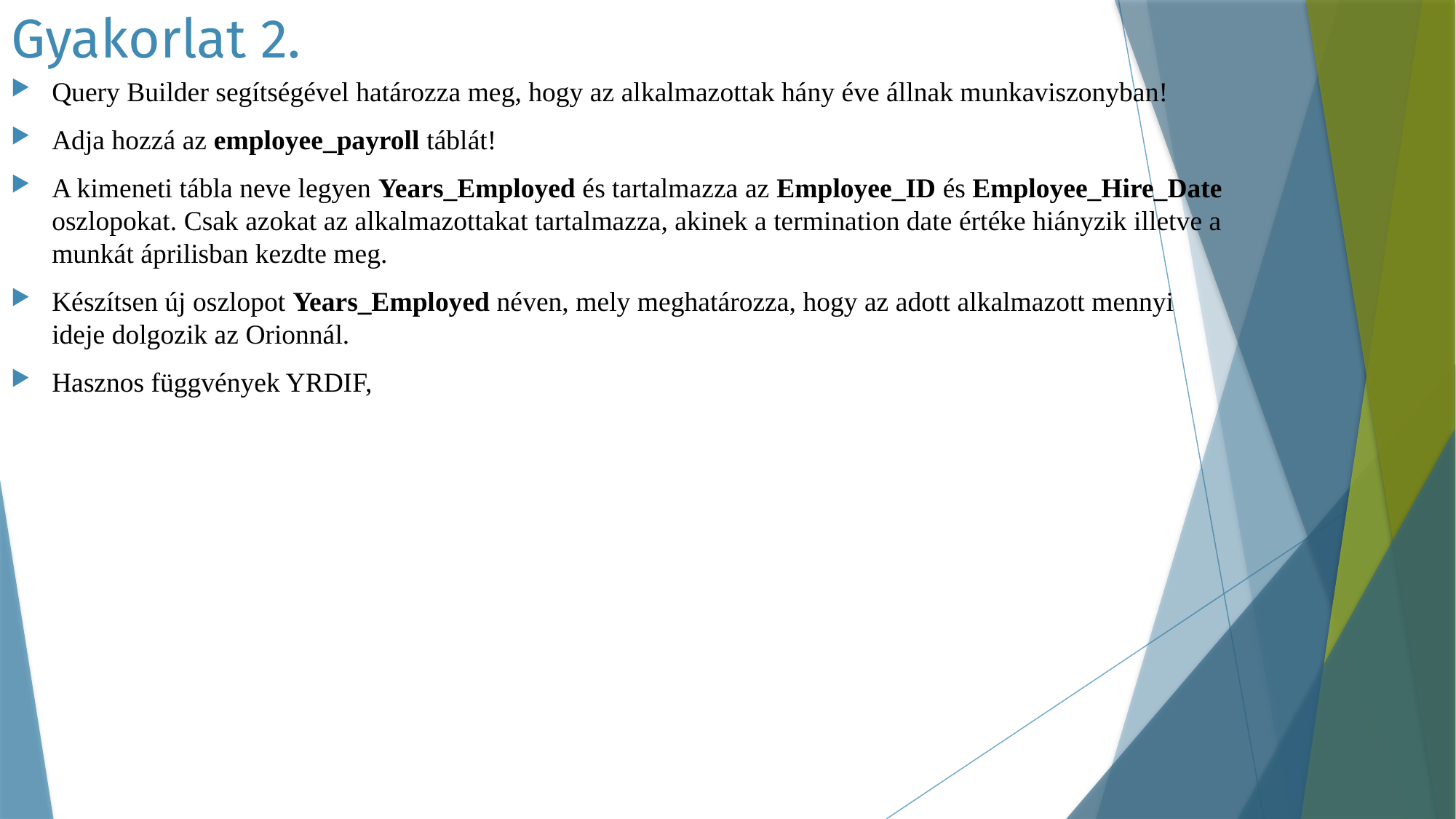

# Gyakorlat 2.
Query Builder segítségével határozza meg, hogy az alkalmazottak hány éve állnak munkaviszonyban!
Adja hozzá az employee_payroll táblát!
A kimeneti tábla neve legyen Years_Employed és tartalmazza az Employee_ID és Employee_Hire_Date oszlopokat. Csak azokat az alkalmazottakat tartalmazza, akinek a termination date értéke hiányzik illetve a munkát áprilisban kezdte meg.
Készítsen új oszlopot Years_Employed néven, mely meghatározza, hogy az adott alkalmazott mennyi ideje dolgozik az Orionnál.
Hasznos függvények YRDIF,